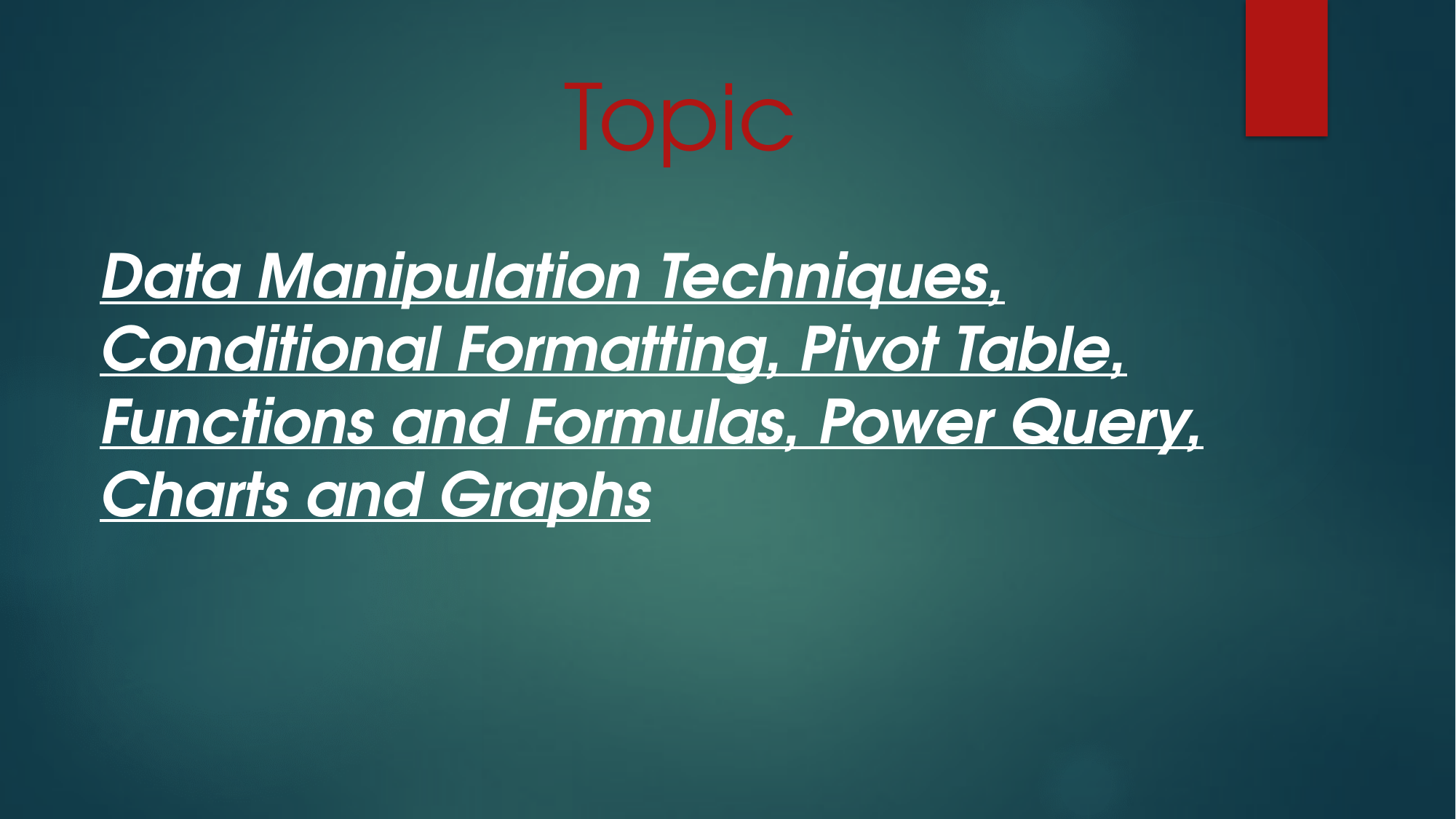

# Topic
Data Manipulation Techniques, Conditional Formatting, Pivot Table, Functions and Formulas, Power Query, Charts and Graphs